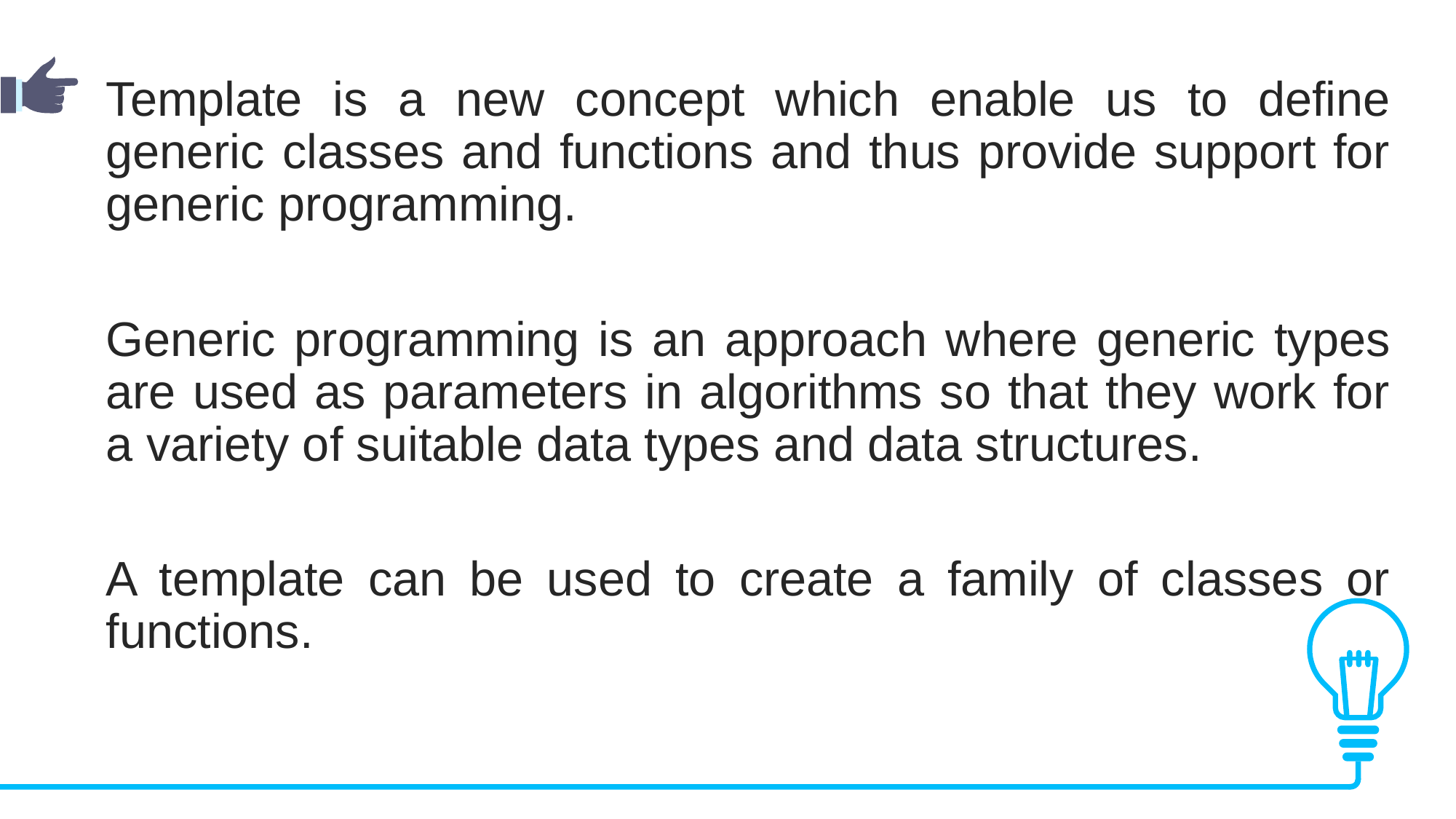

Template is a new concept which enable us to define generic classes and functions and thus provide support for generic programming.

Generic programming is an approach where generic types are used as parameters in algorithms so that they work for a variety of suitable data types and data structures.

A template can be used to create a family of classes or functions.